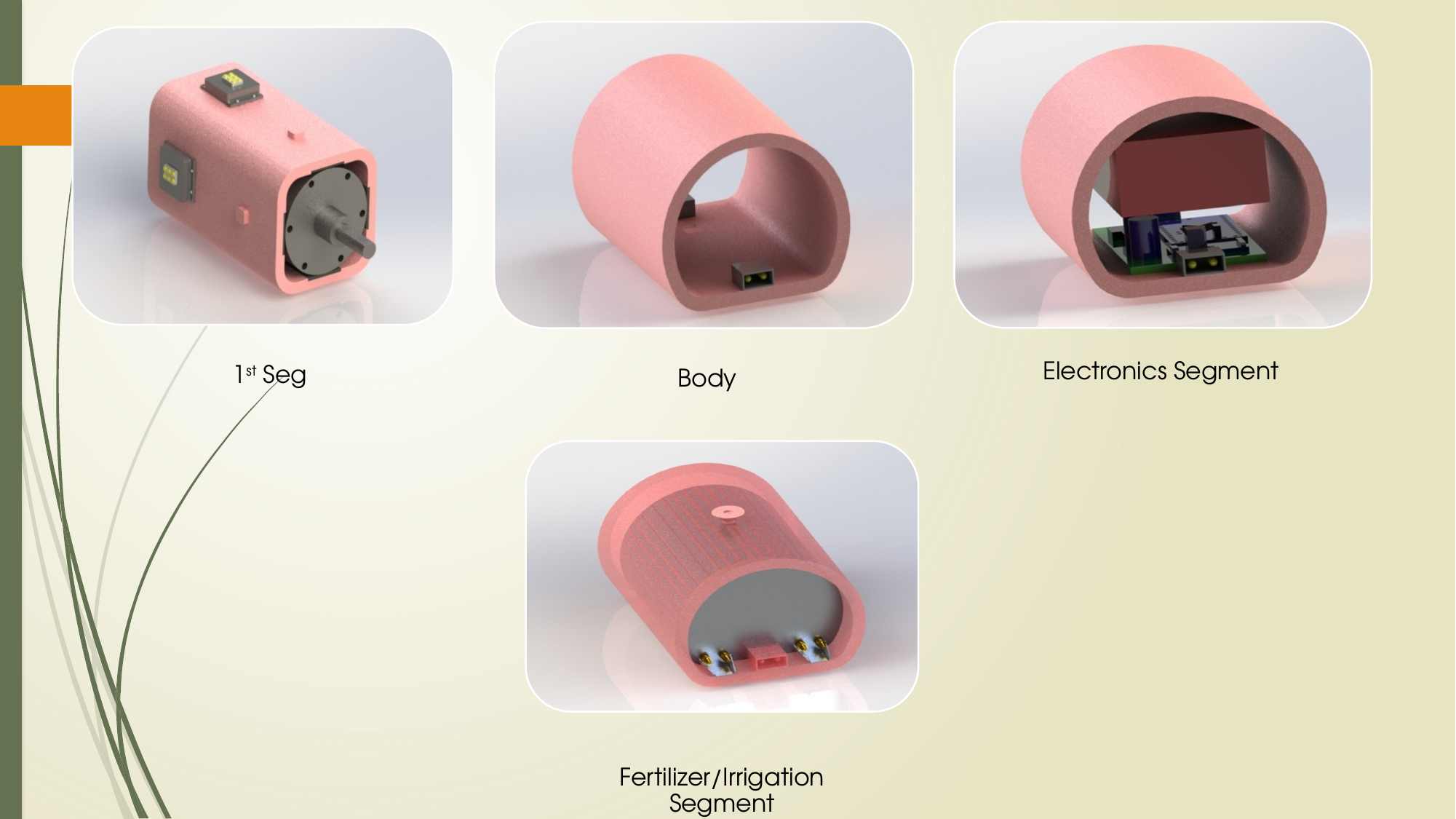

1st Seg
Body
Electronics Segment
Fertilizer/Irrigation Segment